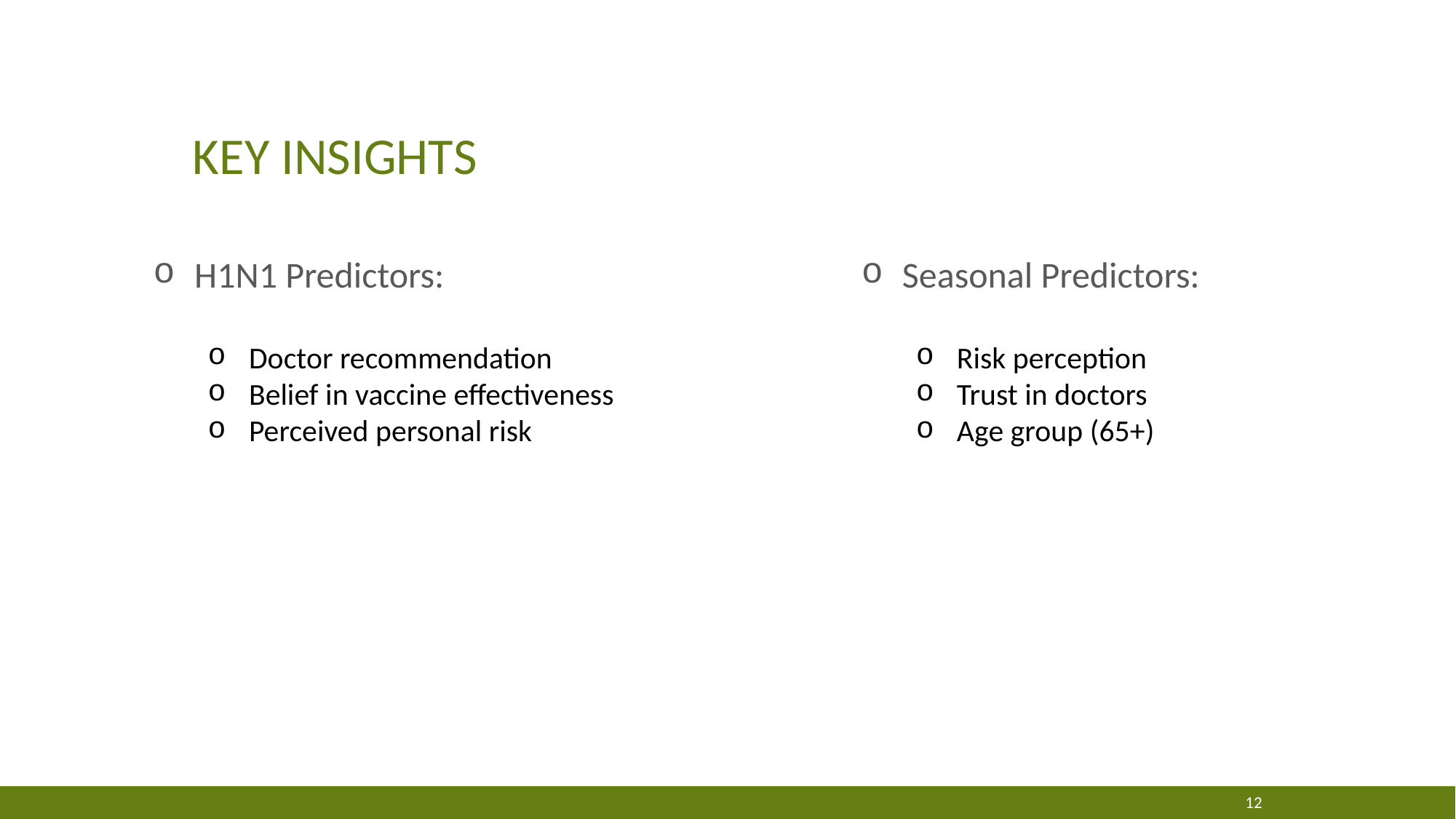

# Key insights
H1N1 Predictors:

Doctor recommendation
Belief in vaccine effectiveness
Perceived personal risk

Seasonal Predictors:

Risk perception
Trust in doctors
Age group (65+)

12